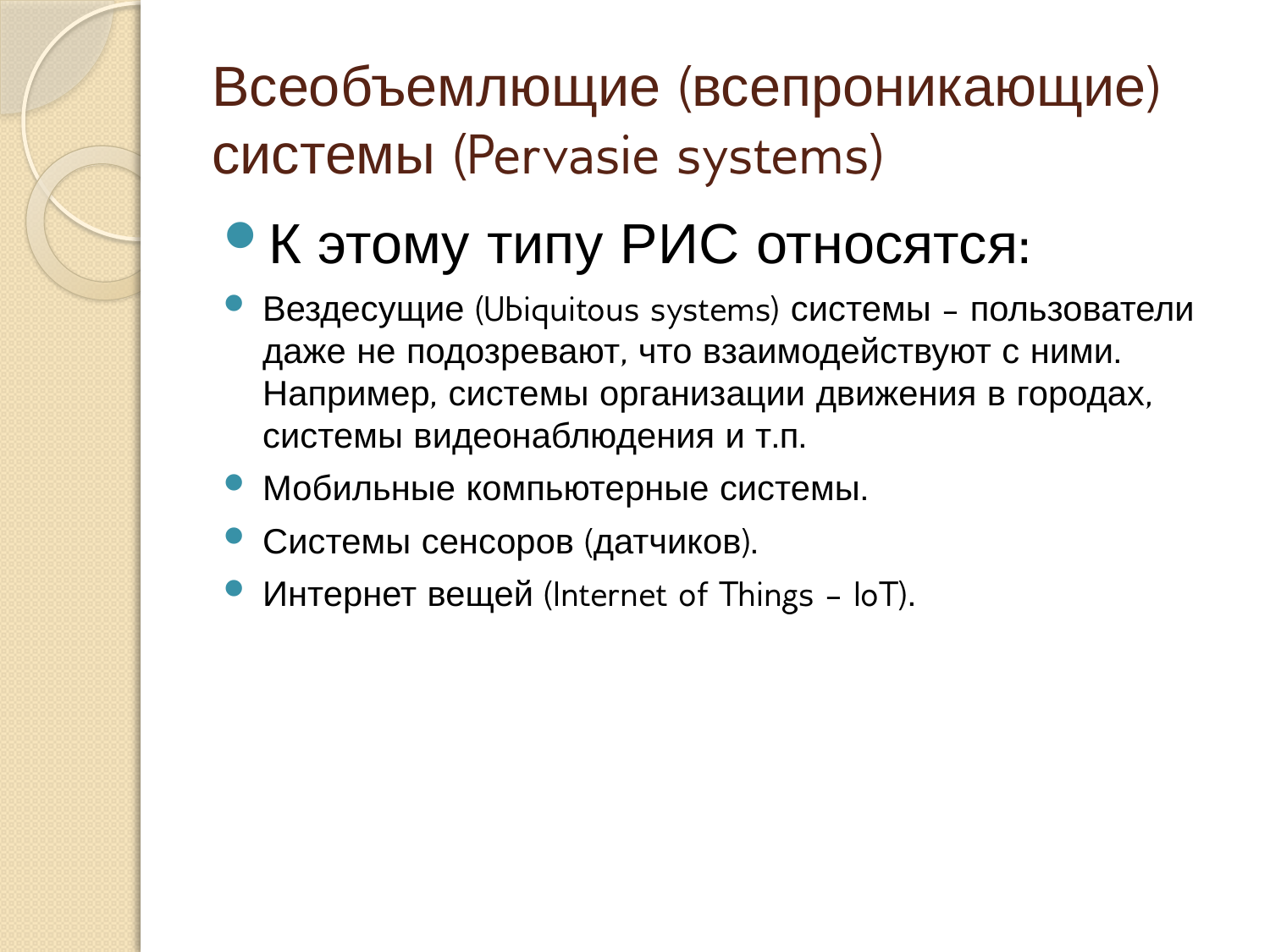

# Всеобъемлющие (всепроникающие) системы (Pervasie systems)
К этому типу РИС относятся:
Вездесущие (Ubiquitous systems) системы – пользователи даже не подозревают, что взаимодействуют с ними. Например, системы организации движения в городах, системы видеонаблюдения и т.п.
Мобильные компьютерные системы.
Системы сенсоров (датчиков).
Интернет вещей (Internet of Things – IoT).